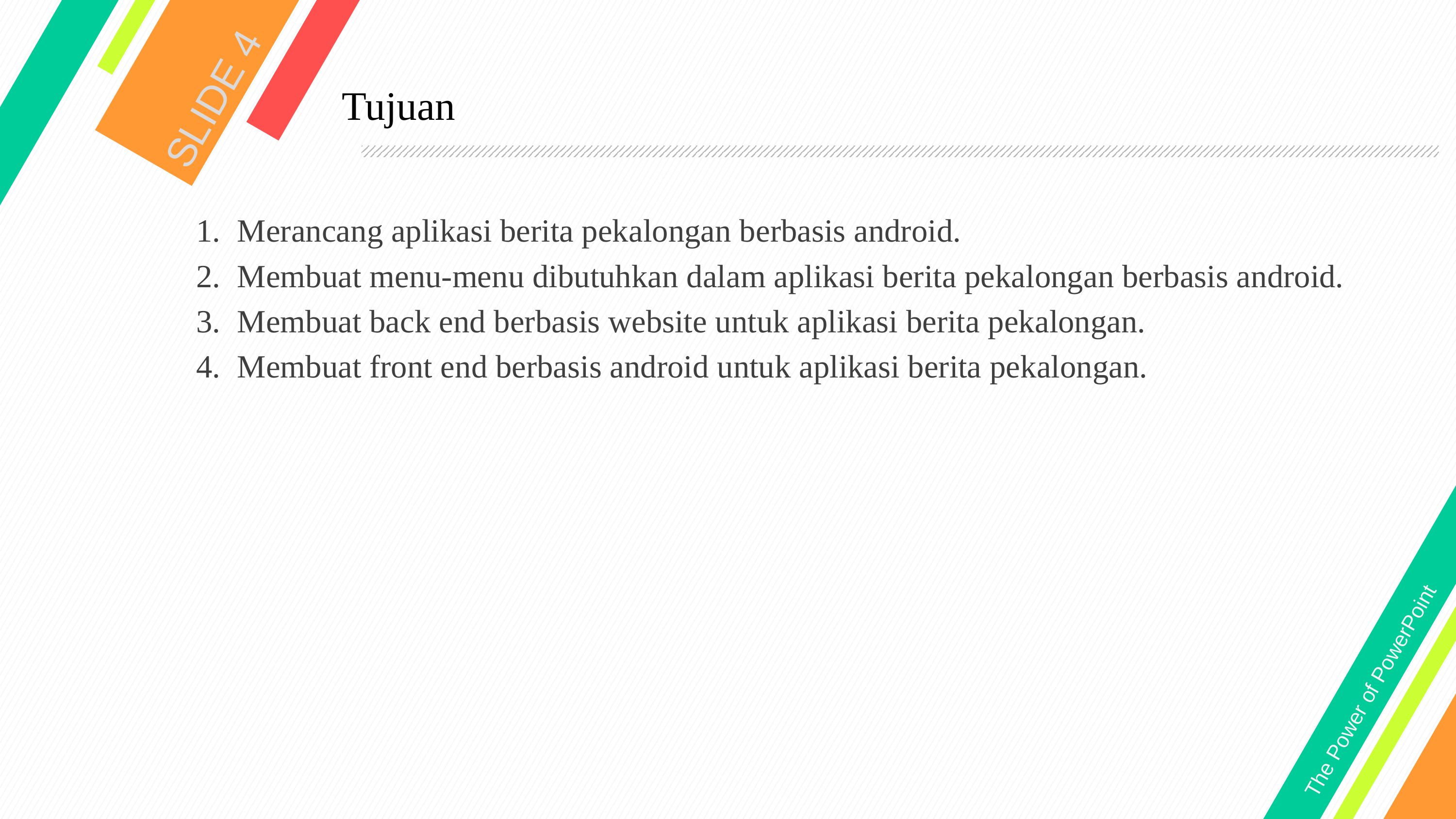

SLIDE 4
# Tujuan
Merancang aplikasi berita pekalongan berbasis android.
Membuat menu-menu dibutuhkan dalam aplikasi berita pekalongan berbasis android.
Membuat back end berbasis website untuk aplikasi berita pekalongan.
Membuat front end berbasis android untuk aplikasi berita pekalongan.
The Power of PowerPoint